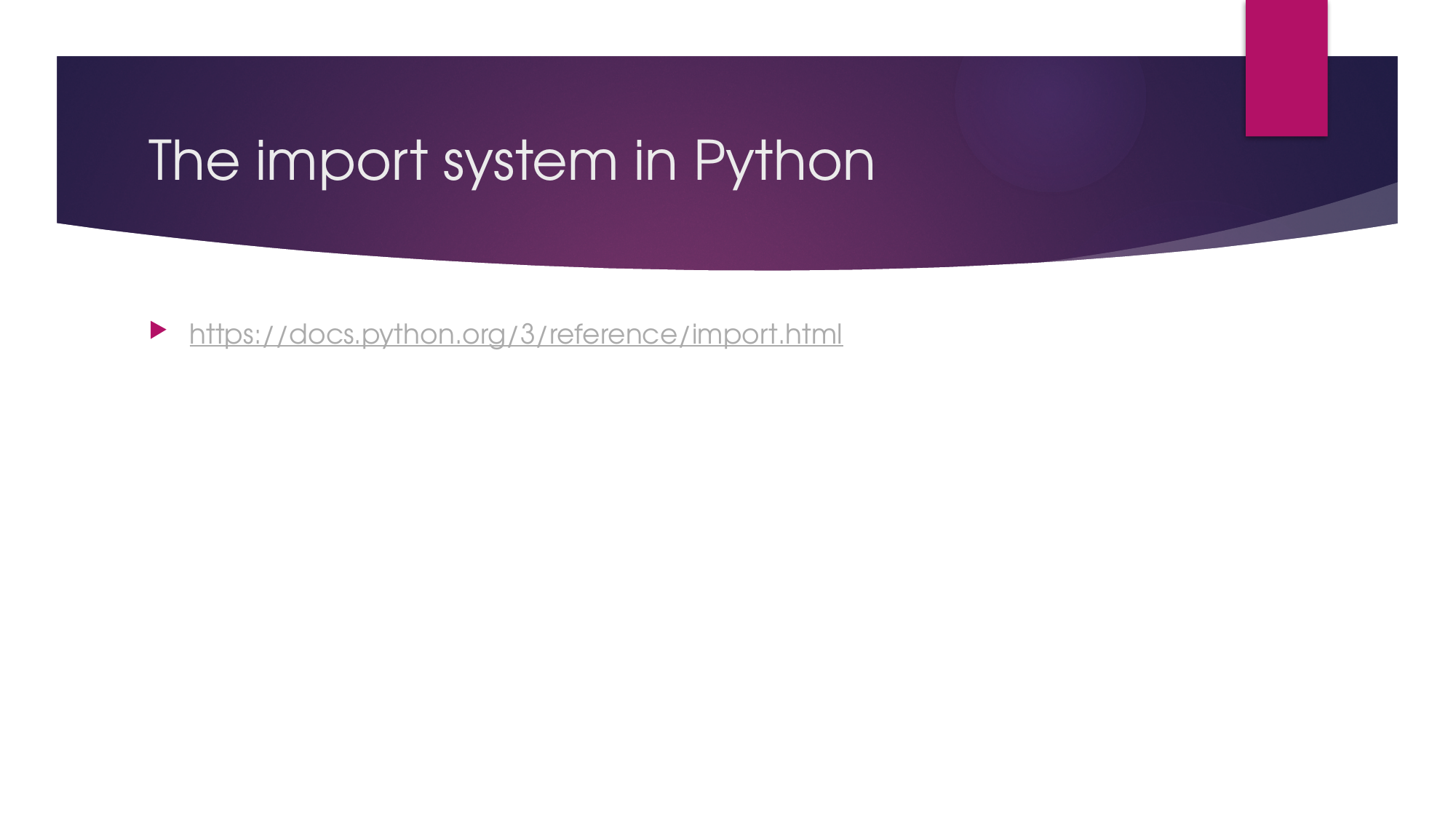

# The import system in Python
https://docs.python.org/3/reference/import.html